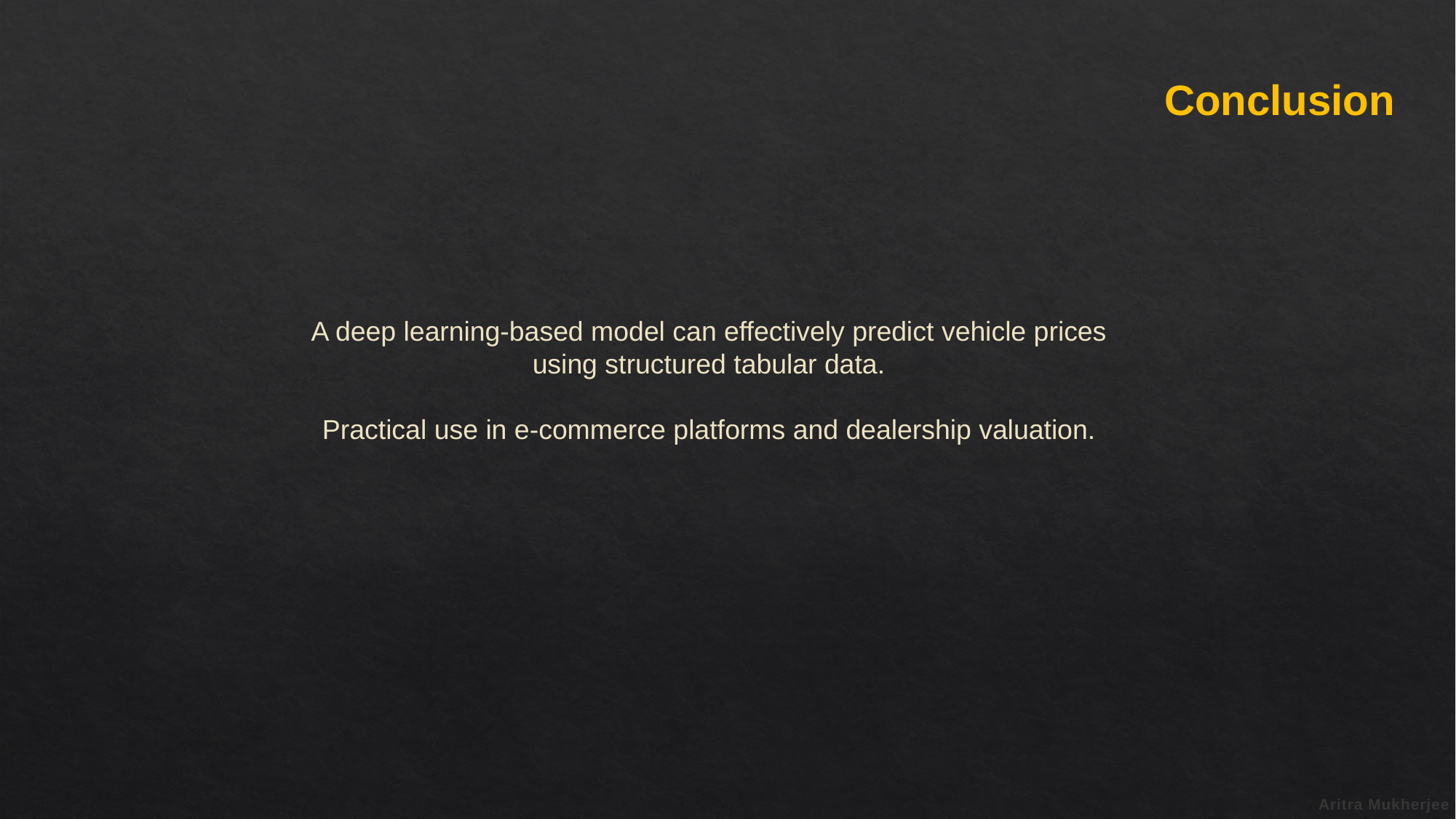

Conclusion
A deep learning-based model can effectively predict vehicle prices using structured tabular data.

Practical use in e-commerce platforms and dealership valuation.
Aritra Mukherjee